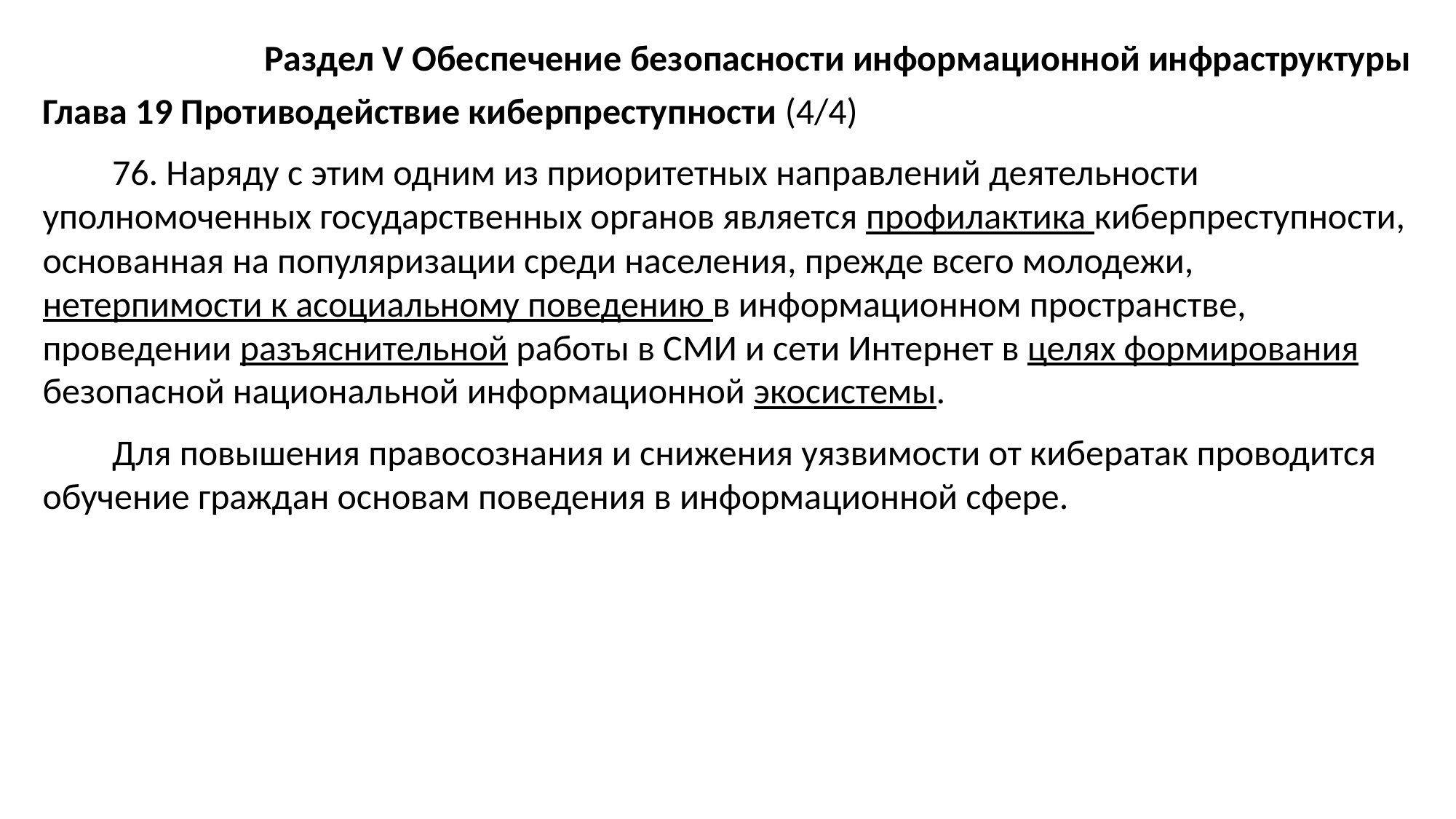

Раздел V Обеспечение безопасности информационной инфраструктуры
Глава 19 Противодействие киберпреступности (4/4)
76. Наряду с этим одним из приоритетных направлений деятельности уполномоченных государственных органов является профилактика киберпреступности, основанная на популяризации среди населения, прежде всего молодежи, нетерпимости к асоциальному поведению в информационном пространстве, проведении разъяснительной работы в СМИ и сети Интернет в целях формирования безопасной национальной информационной экосистемы.
Для повышения правосознания и снижения уязвимости от кибератак проводится обучение граждан основам поведения в информационной сфере.